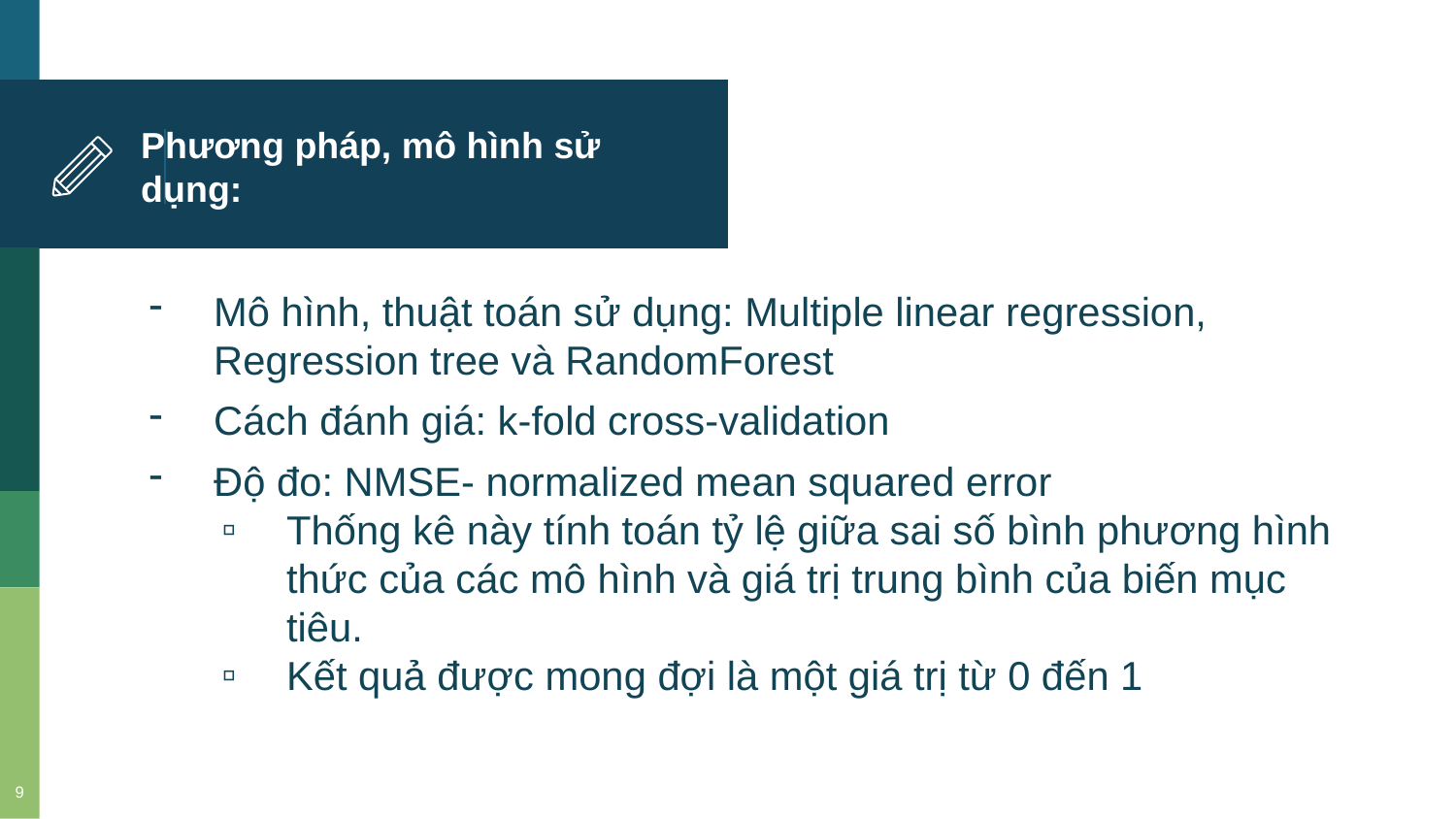

# Phương pháp, mô hình sử dụng:

Mô hình, thuật toán sử dụng: Multiple linear regression, Regression tree và RandomForest
Cách đánh giá: k-fold cross-validation
Độ đo: NMSE- normalized mean squared error
Thống kê này tính toán tỷ lệ giữa sai số bình phương hình thức của các mô hình và giá trị trung bình của biến mục tiêu.
Kết quả được mong đợi là một giá trị từ 0 đến 1

9